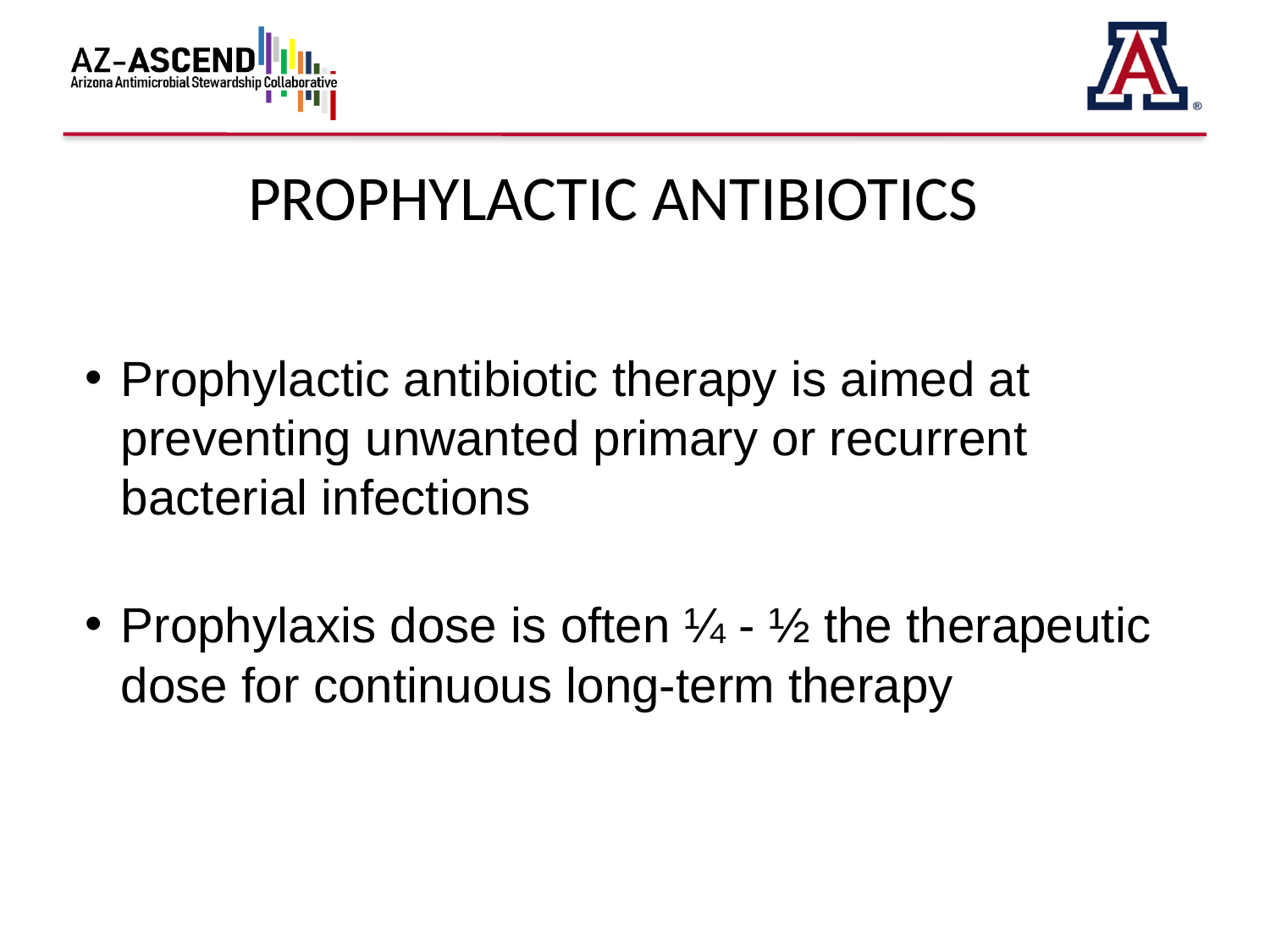

# Prophylactic Antibiotics
Prophylactic antibiotic therapy is aimed at preventing unwanted primary or recurrent bacterial infections
Prophylaxis dose is often ¼ - ½ the therapeutic dose for continuous long-term therapy